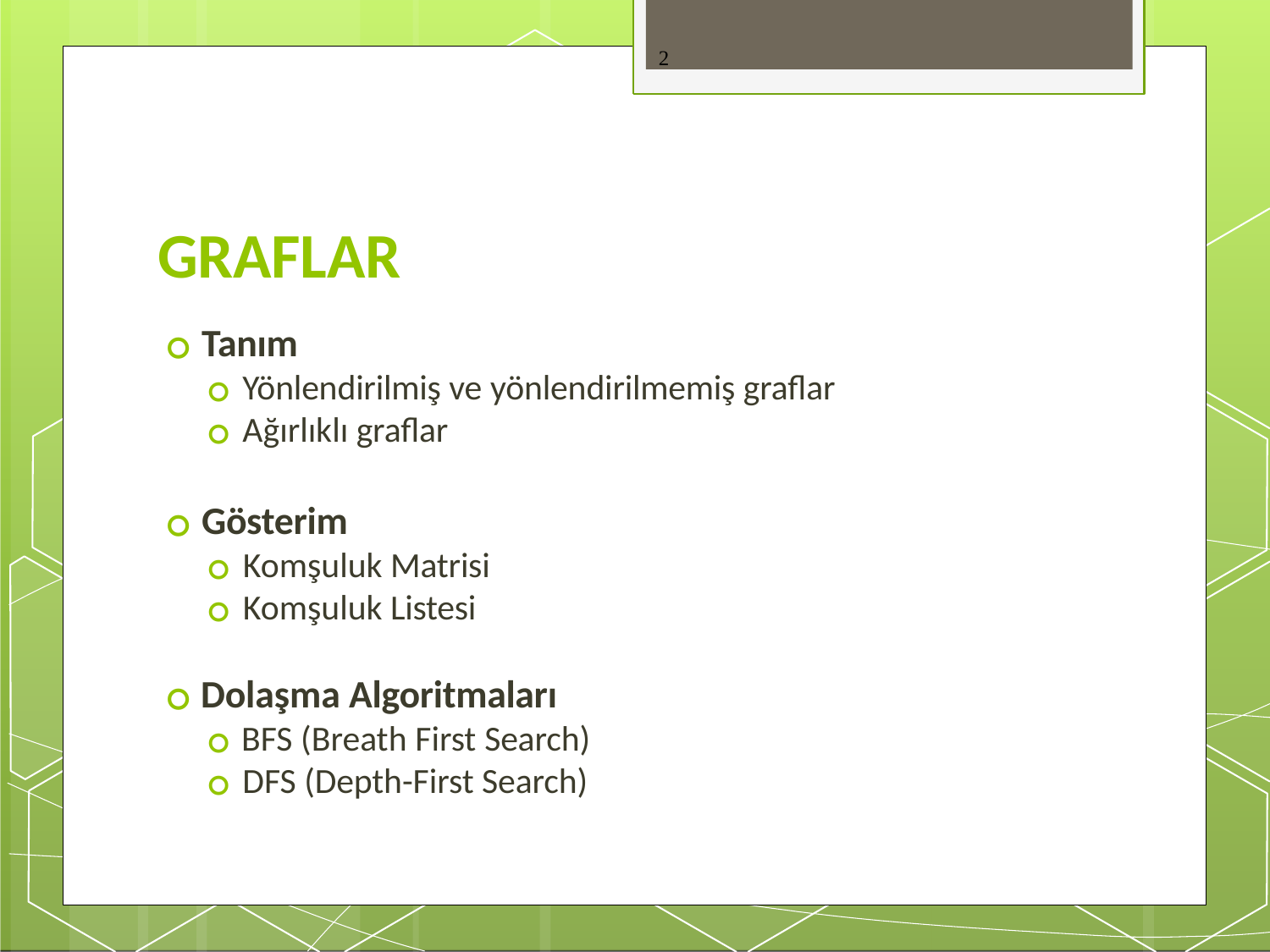

2
# GRAFLAR
🞇 Tanım
🞇 Yönlendirilmiş ve yönlendirilmemiş graflar
🞇 Ağırlıklı graflar

🞇 Gösterim
🞇 Komşuluk Matrisi
🞇 Komşuluk Listesi
🞇 Dolaşma Algoritmaları
🞇 BFS (Breath First Search)
🞇 DFS (Depth-First Search)